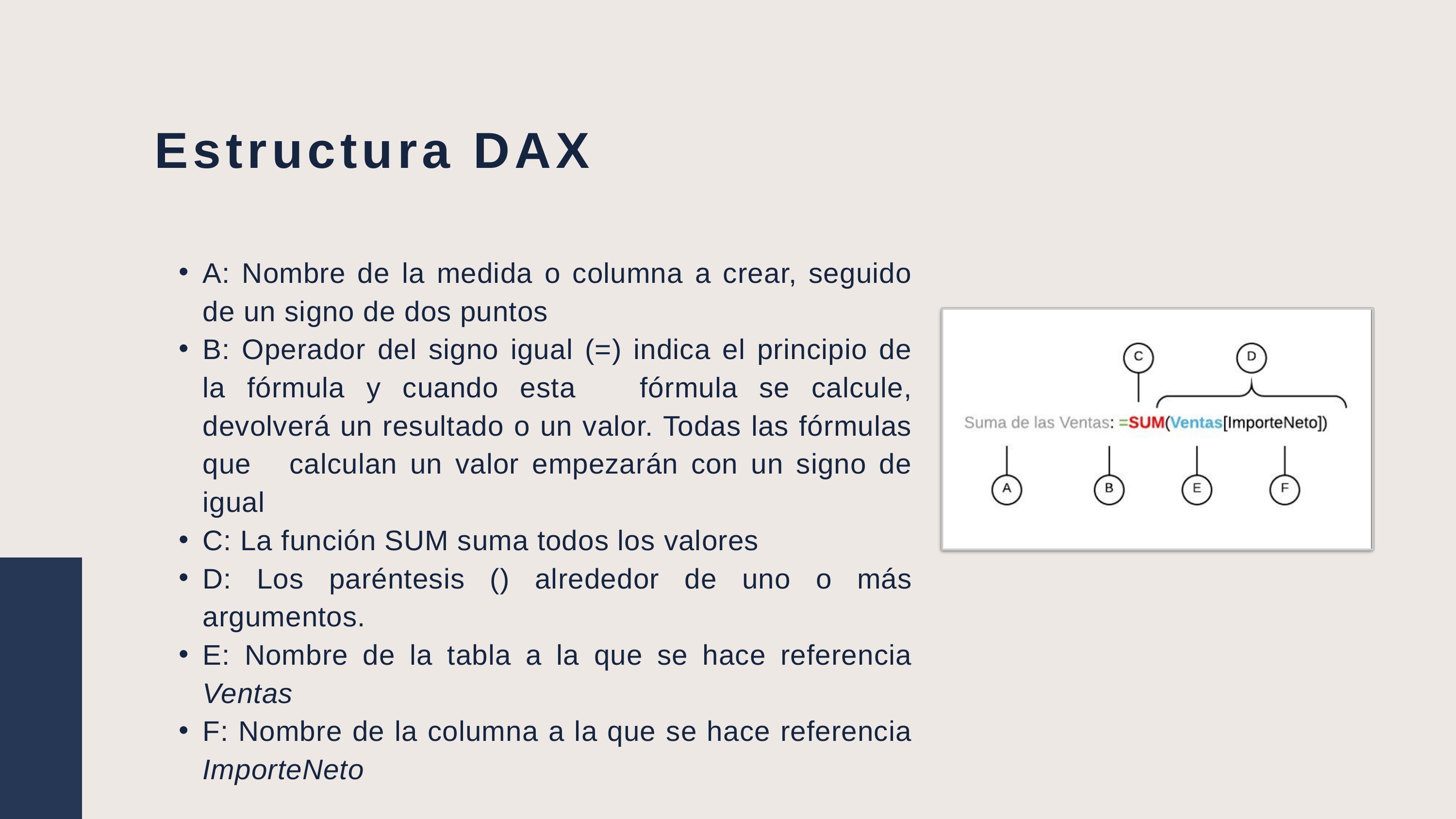

Estructura DAX

A: Nombre de la medida o columna a crear, seguido de un signo de dos puntos
B: Operador del signo igual (=) indica el principio de la fórmula y cuando esta   fórmula se calcule, devolverá un resultado o un valor. Todas las fórmulas que   calculan un valor empezarán con un signo de igual
C: La función SUM suma todos los valores
D: Los paréntesis () alrededor de uno o más argumentos.
E: Nombre de la tabla a la que se hace referencia Ventas
F: Nombre de la columna a la que se hace referencia ImporteNeto